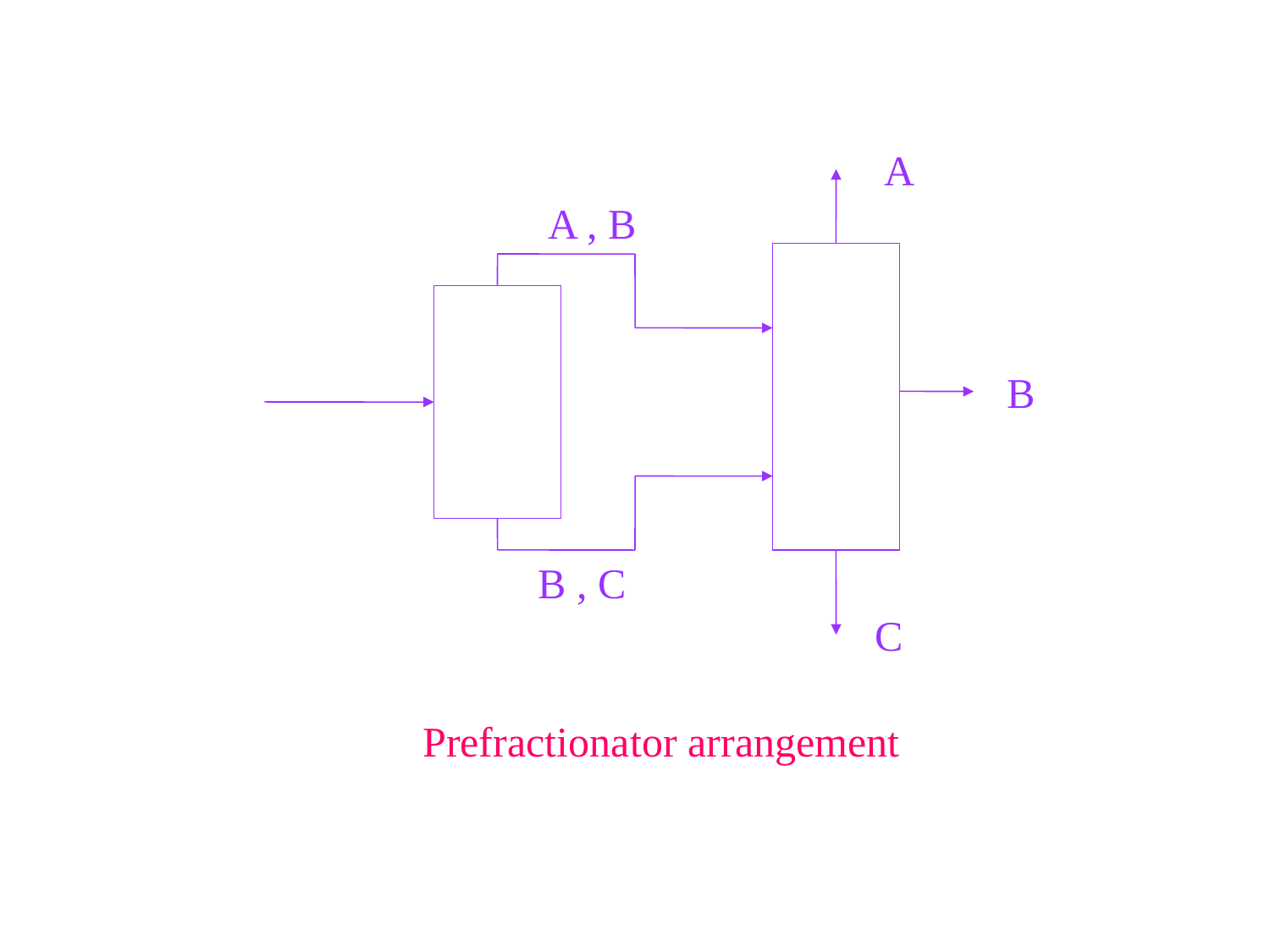

A

A , B

B

  B , C

C
Prefractionator arrangement